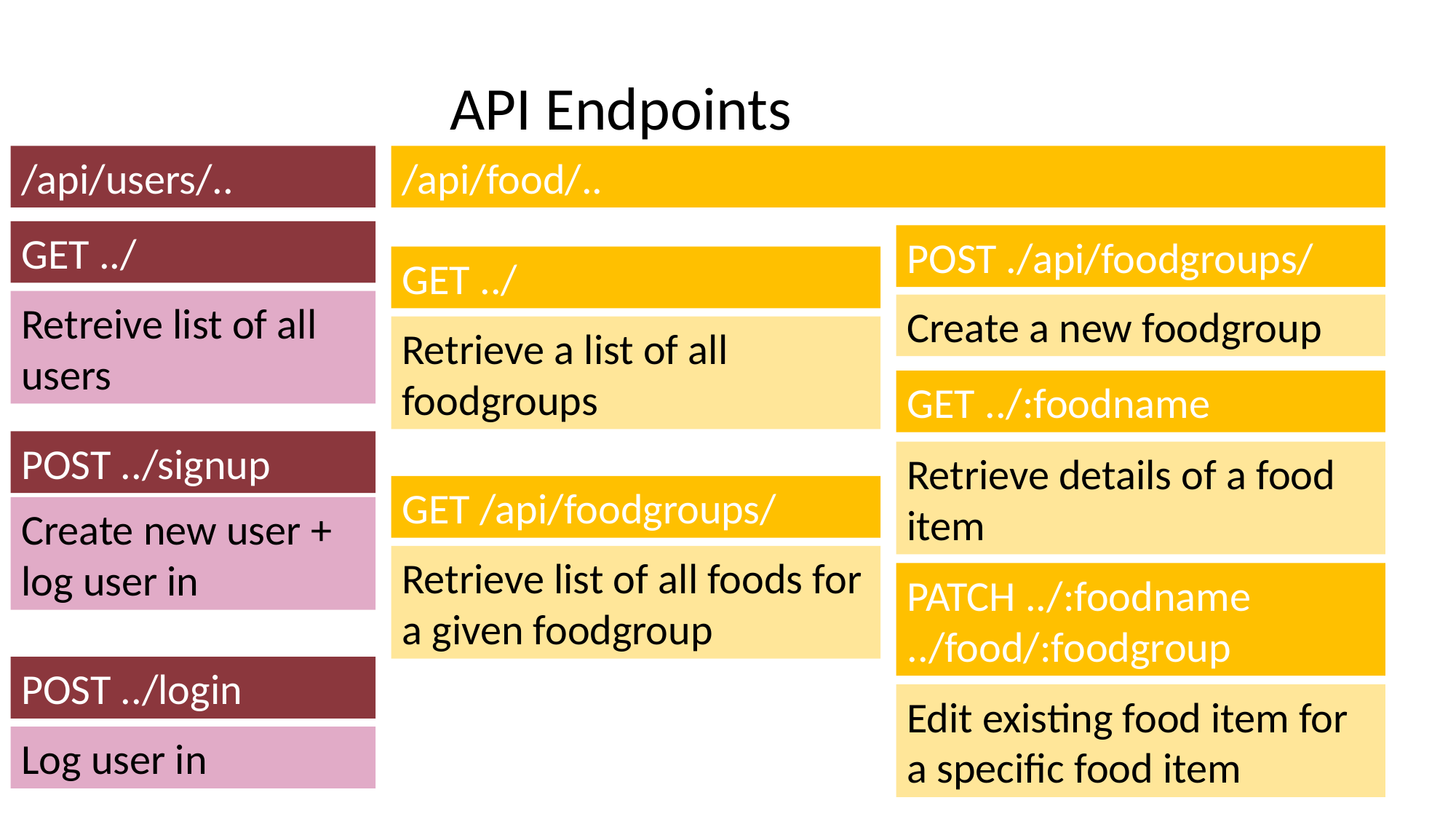

API Endpoints
/api/users/..
/api/food/..
GET ../
POST ./api/foodgroups/
GET ../
Retreive list of all users
Create a new foodgroup
Retrieve a list of all foodgroups
GET ../:foodname
POST ../signup
Retrieve details of a food item
GET /api/foodgroups/
Create new user + log user in
Retrieve list of all foods for a given foodgroup
PATCH ../:foodname ../food/:foodgroup
POST ../login
Edit existing food item for a specific food item
Log user in